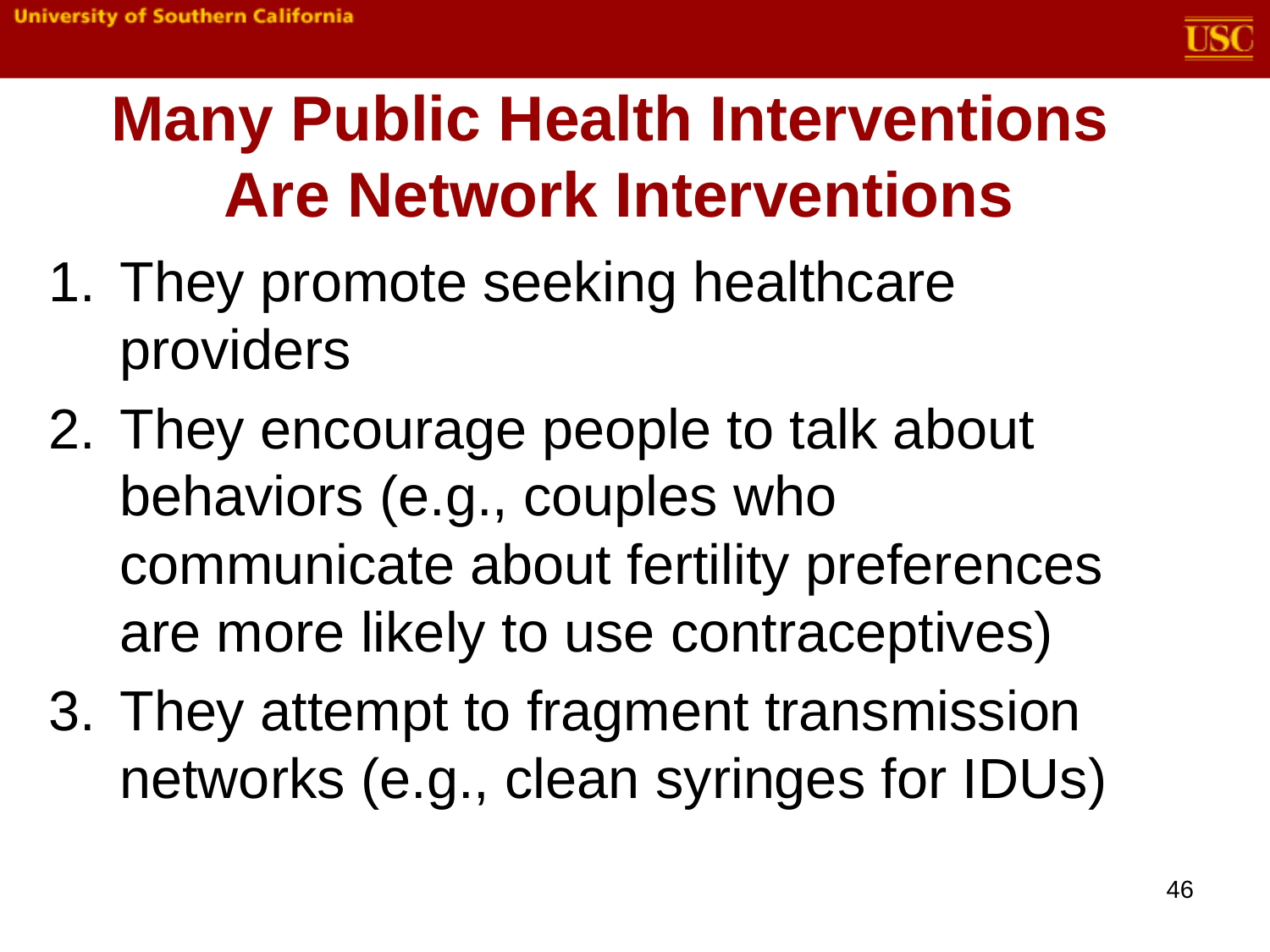

# Many Public Health Interventions Are Network Interventions
They promote seeking healthcare providers
They encourage people to talk about behaviors (e.g., couples who communicate about fertility preferences are more likely to use contraceptives)
They attempt to fragment transmission networks (e.g., clean syringes for IDUs)

46